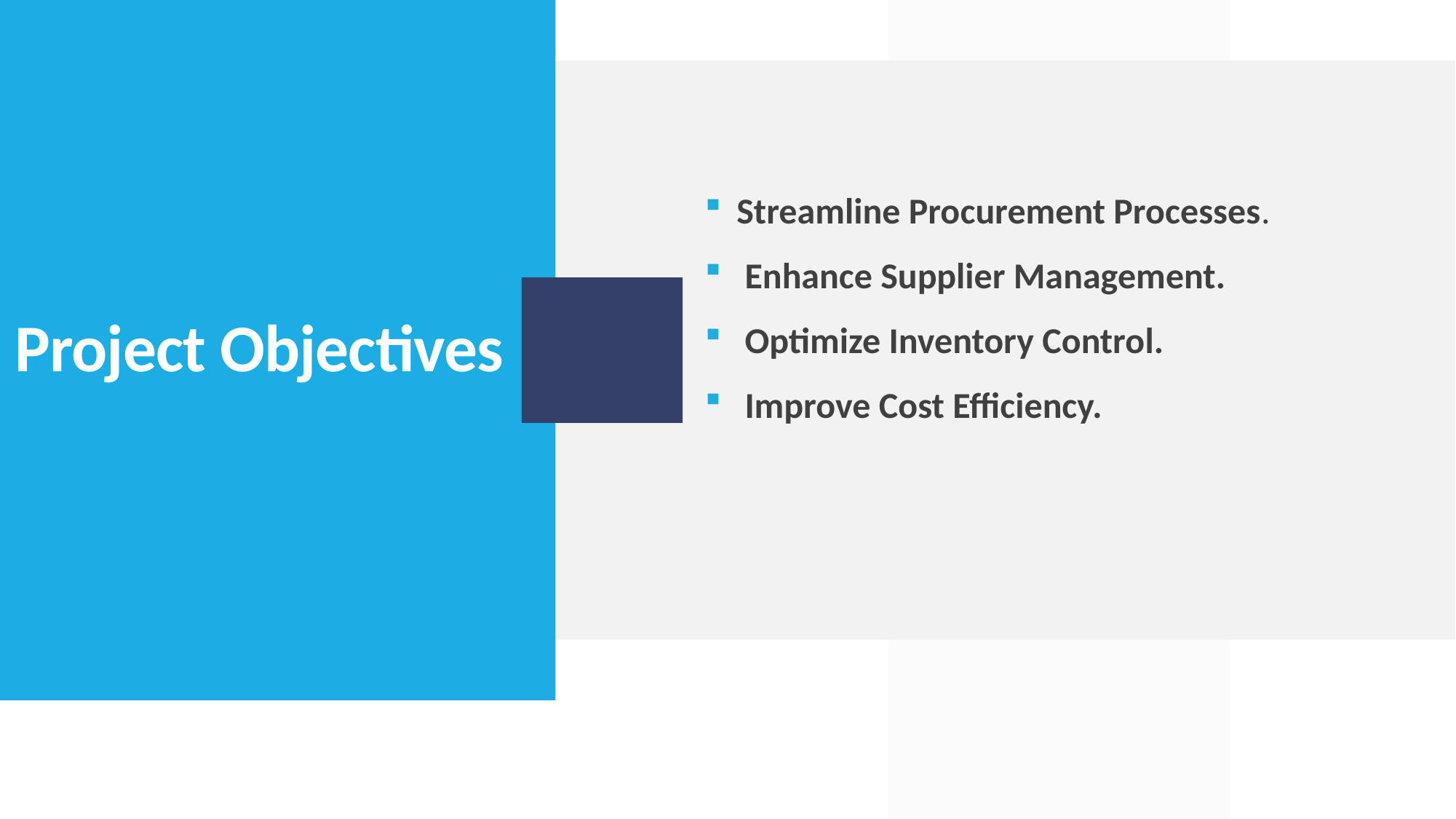

Streamline Procurement Processes.
 Enhance Supplier Management.
 Optimize Inventory Control.
 Improve Cost Efficiency.

# Project Objectives